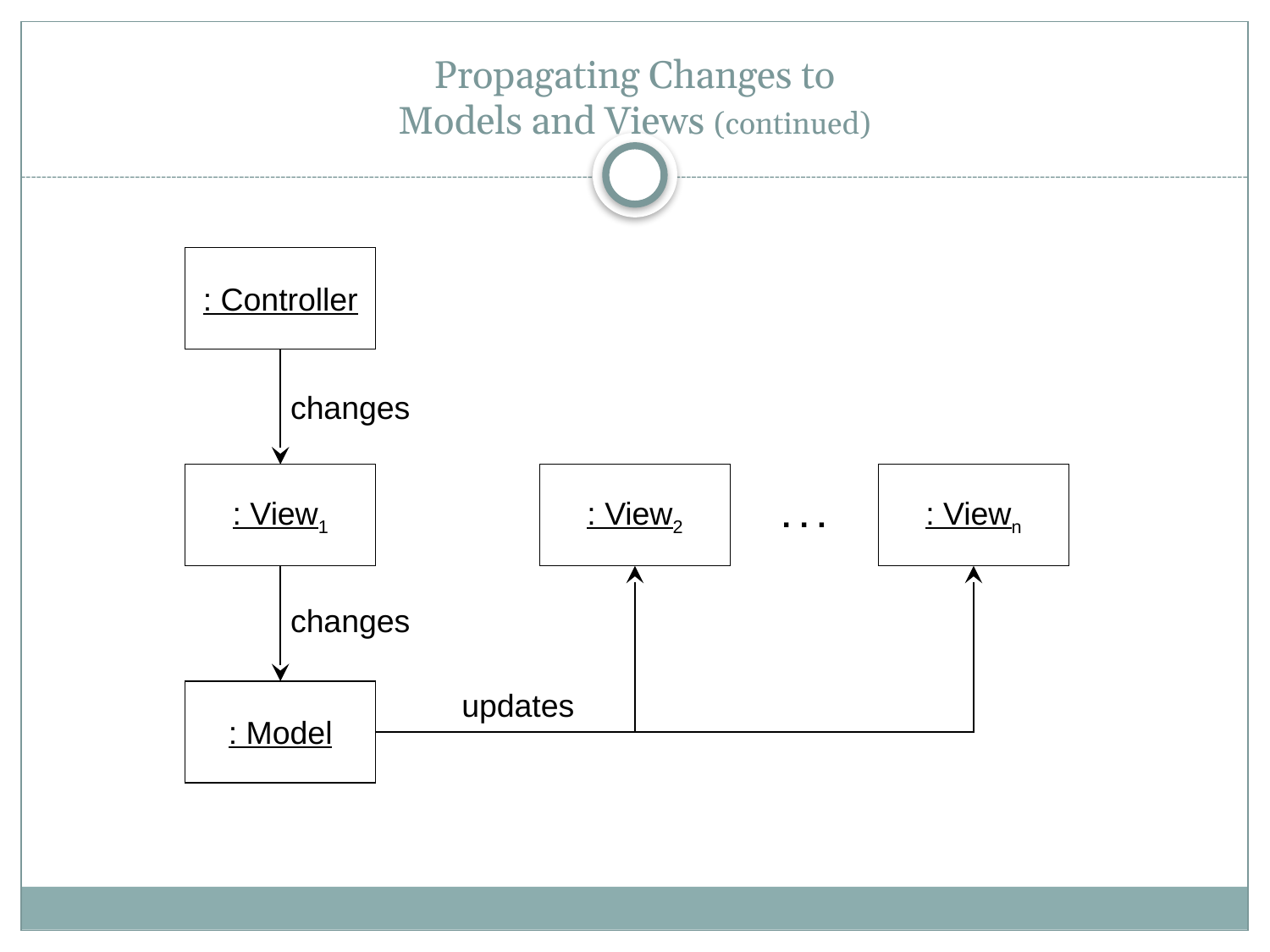

# Propagating Changes to Models and Views (continued)
: Controller
changes
: View1
: View2
: Viewn
. . .
changes
updates
: Model